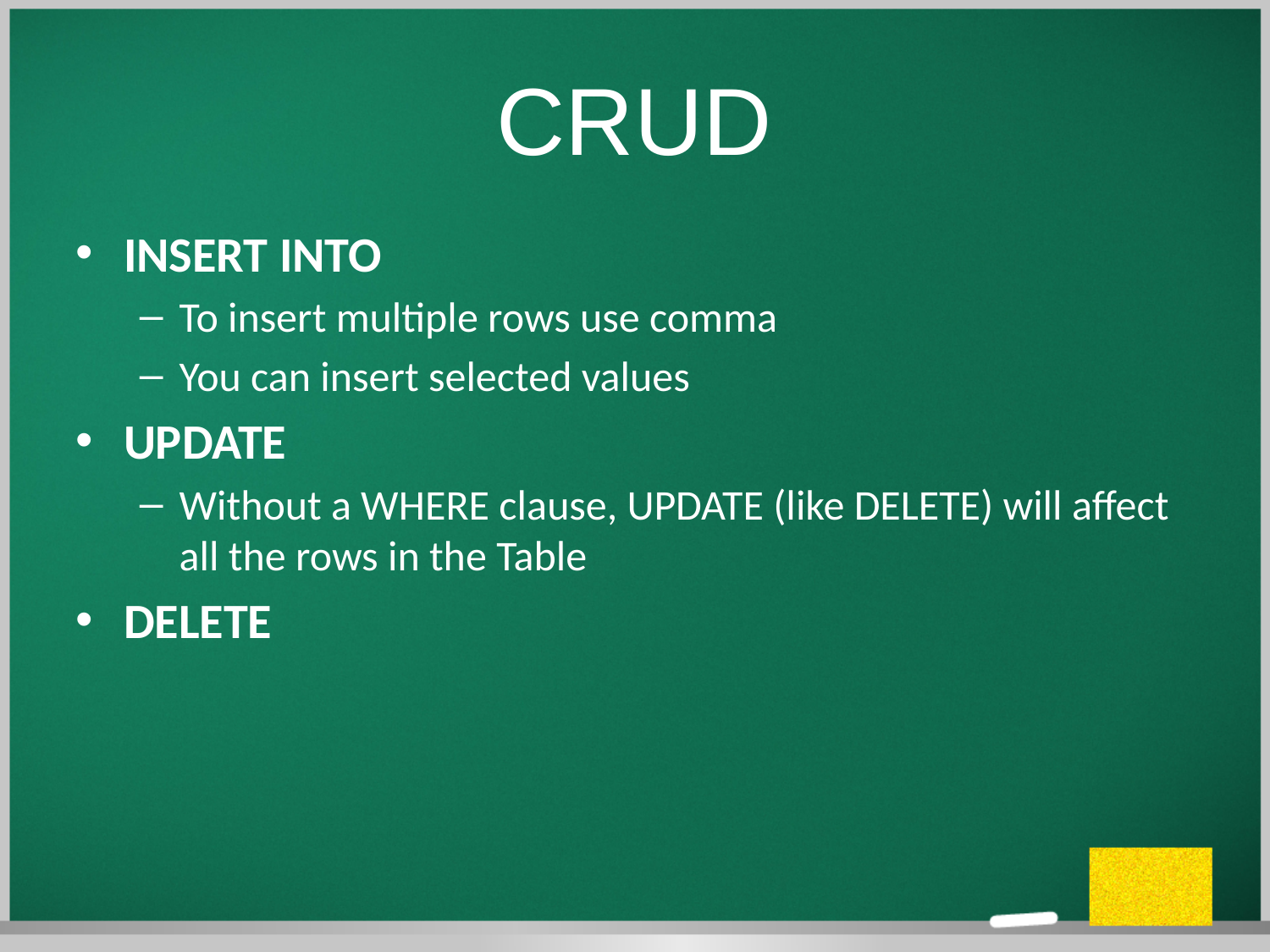

# CRUD
INSERT INTO
To insert multiple rows use comma
You can insert selected values
UPDATE
Without a WHERE clause, UPDATE (like DELETE) will affect all the rows in the Table
DELETE